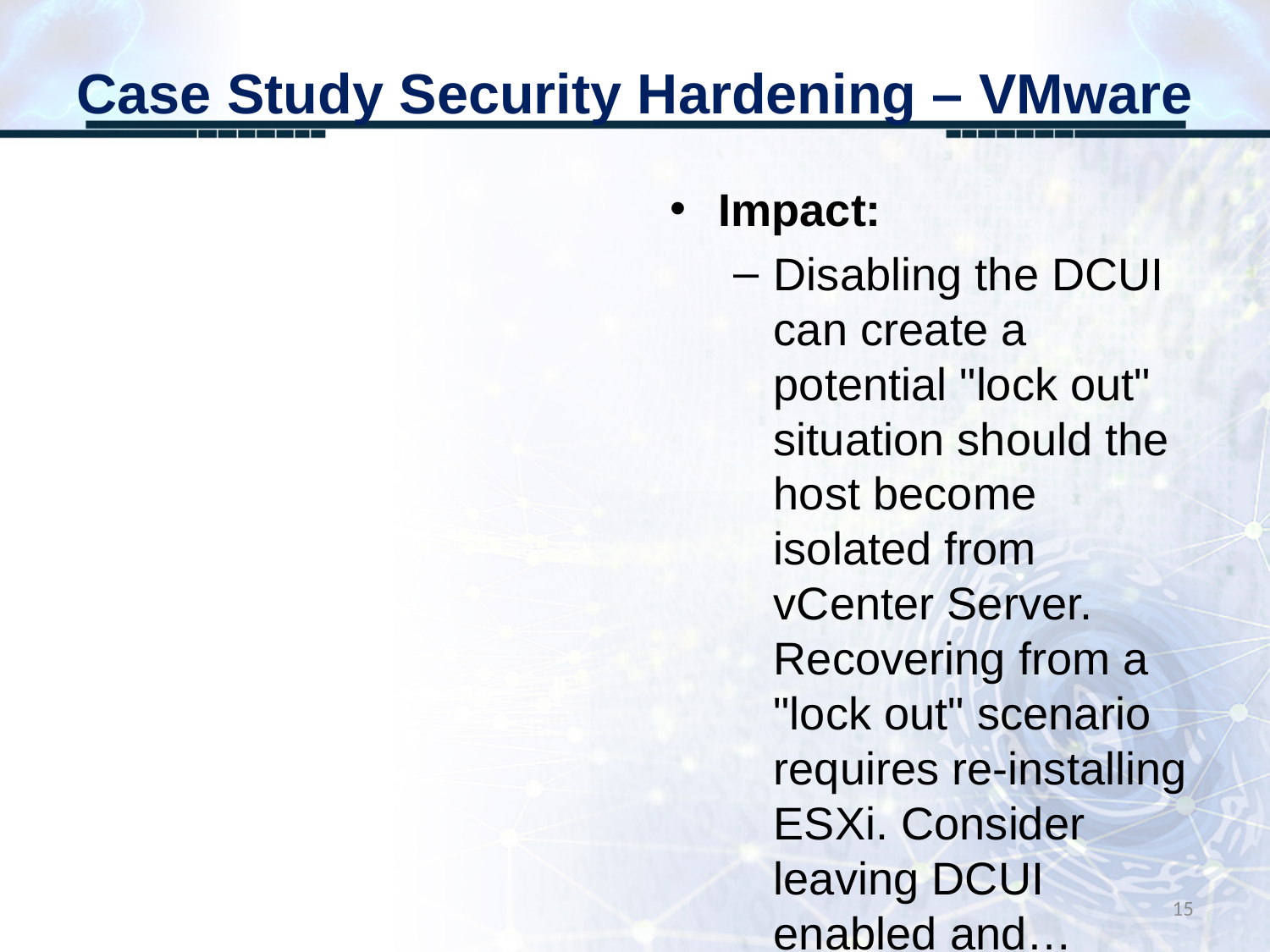

# Case Study Security Hardening – VMware
Impact:
Disabling the DCUI can create a potential "lock out" situation should the host become isolated from vCenter Server. Recovering from a "lock out" scenario requires re-installing ESXi. Consider leaving DCUI enabled and…
15